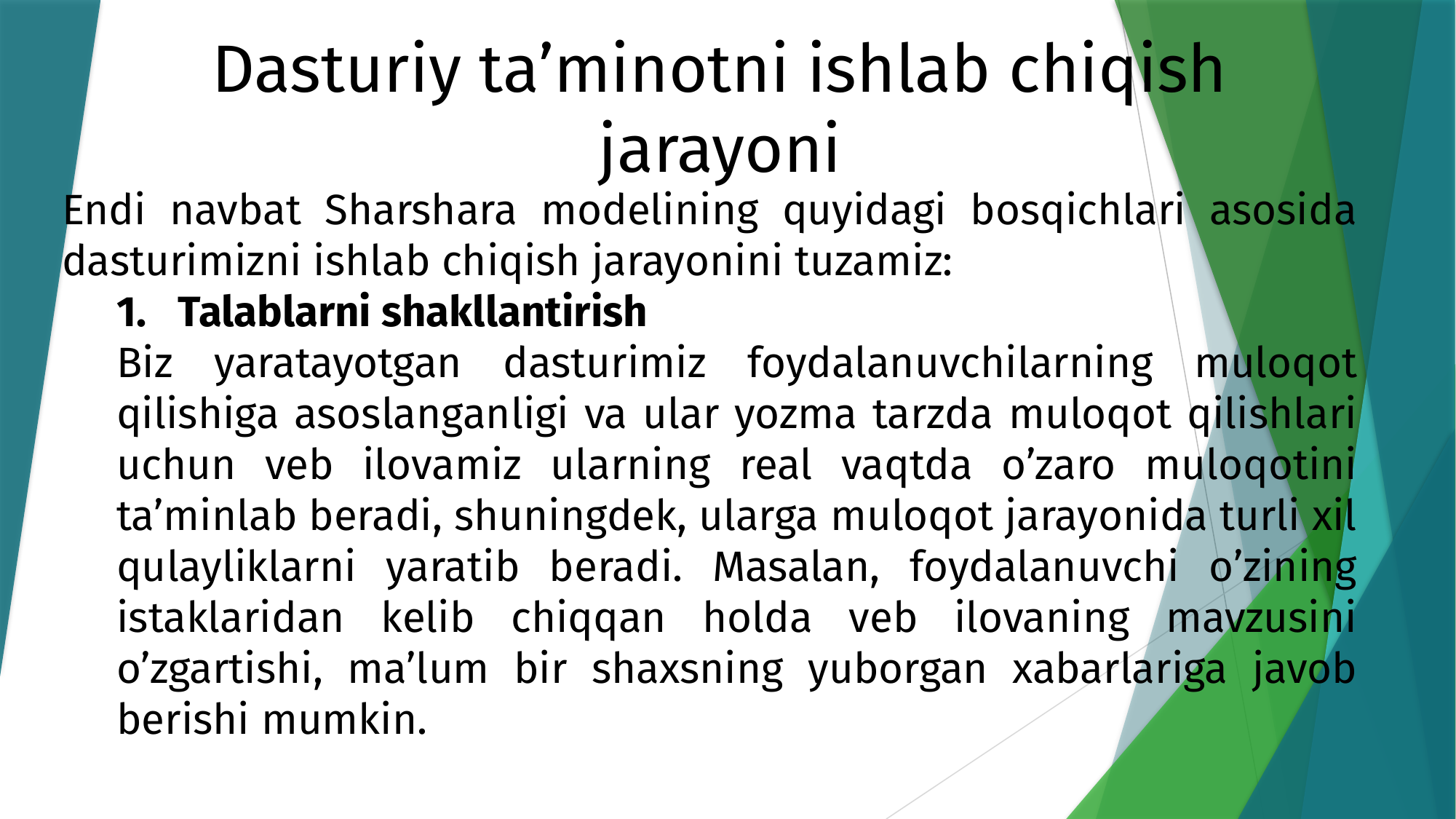

Dasturiy ta’minotni ishlab chiqish jarayoni
Endi navbat Sharshara modelining quyidagi bosqichlari asosida dasturimizni ishlab chiqish jarayonini tuzamiz:
Talablarni shakllantirish
Biz yaratayotgan dasturimiz foydalanuvchilarning muloqot qilishiga asoslanganligi va ular yozma tarzda muloqot qilishlari uchun veb ilovamiz ularning real vaqtda o’zaro muloqotini ta’minlab beradi, shuningdek, ularga muloqot jarayonida turli xil qulayliklarni yaratib beradi. Masalan, foydalanuvchi o’zining istaklaridan kelib chiqqan holda veb ilovaning mavzusini o’zgartishi, ma’lum bir shaxsning yuborgan xabarlariga javob berishi mumkin.